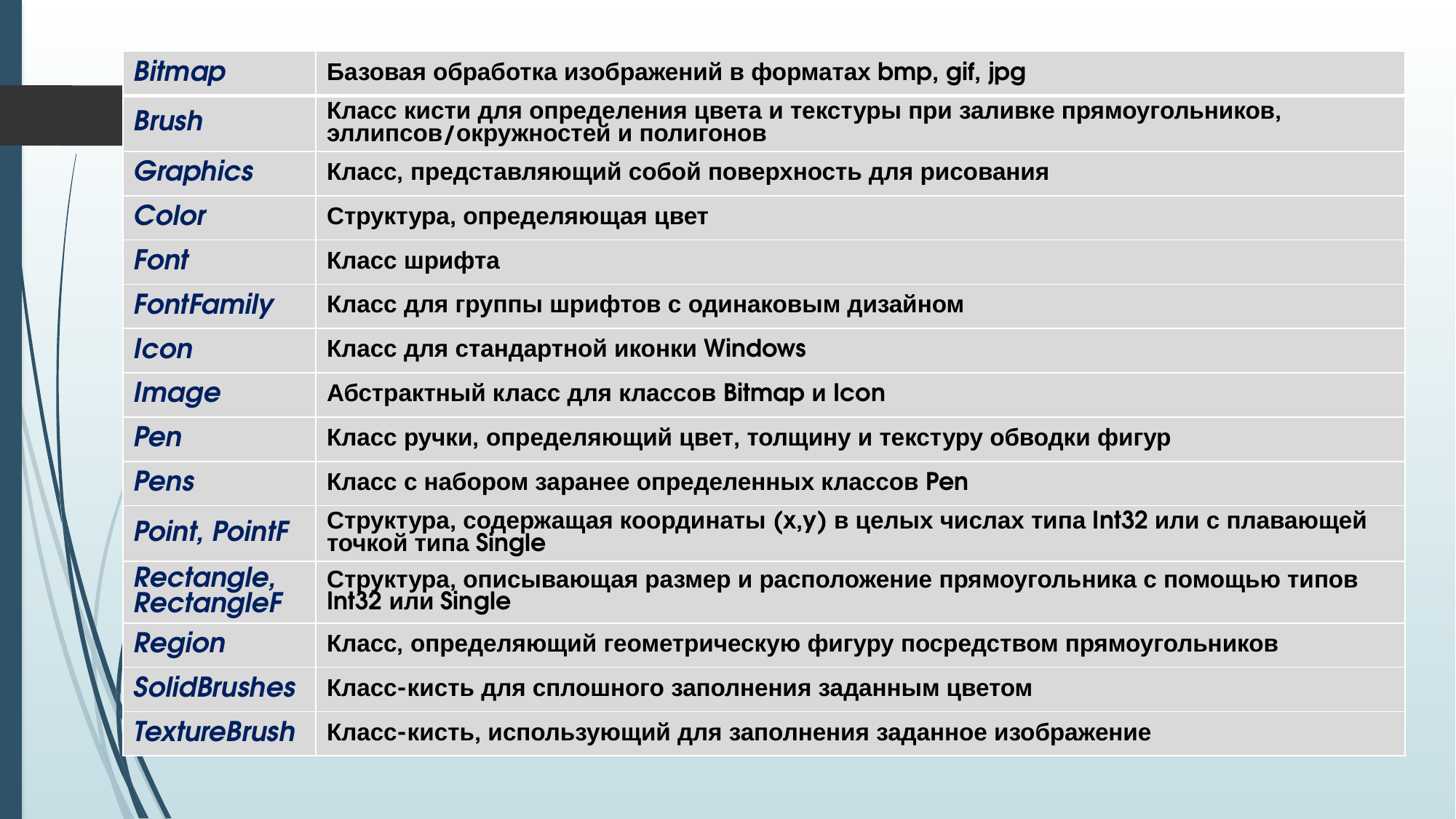

| Bitmap | Базовая обработка изображений в форматах bmp, gif, jpg |
| --- | --- |
| Brush | Класс кисти для определения цвета и текстуры при заливке прямоугольников, эллипсов/окружностей и полигонов |
| Graphics | Класс, представляющий собой поверхность для рисования |
| Color | Структура, определяющая цвет |
| Font | Класс шрифта |
| FontFamily | Класс для группы шрифтов с одинаковым дизайном |
| Icon | Класс для стандартной иконки Windows |
| Image | Абстрактный класс для классов Bitmap и Icon |
| Pen | Класс ручки, определяющий цвет, толщину и текстуру обводки фигур |
| Pens | Класс с набором заранее определенных классов Pen |
| Point, PointF | Структура, содержащая координаты (x,y) в целых числах типа Int32 или с плавающей точкой типа Single |
| Rectangle, RectangleF | Структура, описывающая размер и расположение прямоугольника с помощью типов Int32 или Single |
| Region | Класс, определяющий геометрическую фигуру посредством прямоугольников |
| SolidBrushes | Класс-кисть для сплошного заполнения заданным цветом |
| TextureBrush | Класс-кисть, использующий для заполнения заданное изображение |